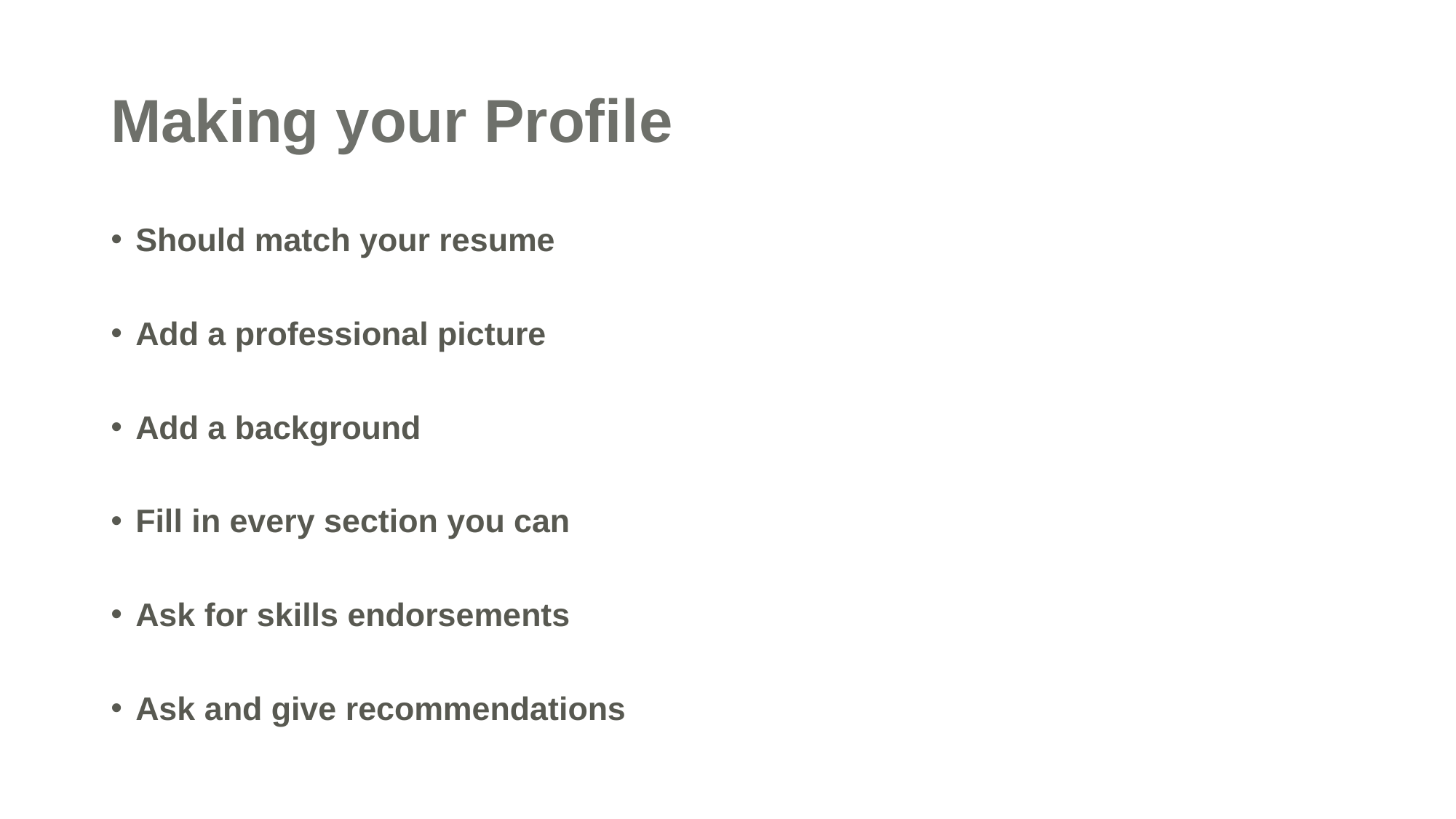

# Making your Profile
Should match your resume

Add a professional picture

Add a background

Fill in every section you can

Ask for skills endorsements

Ask and give recommendations